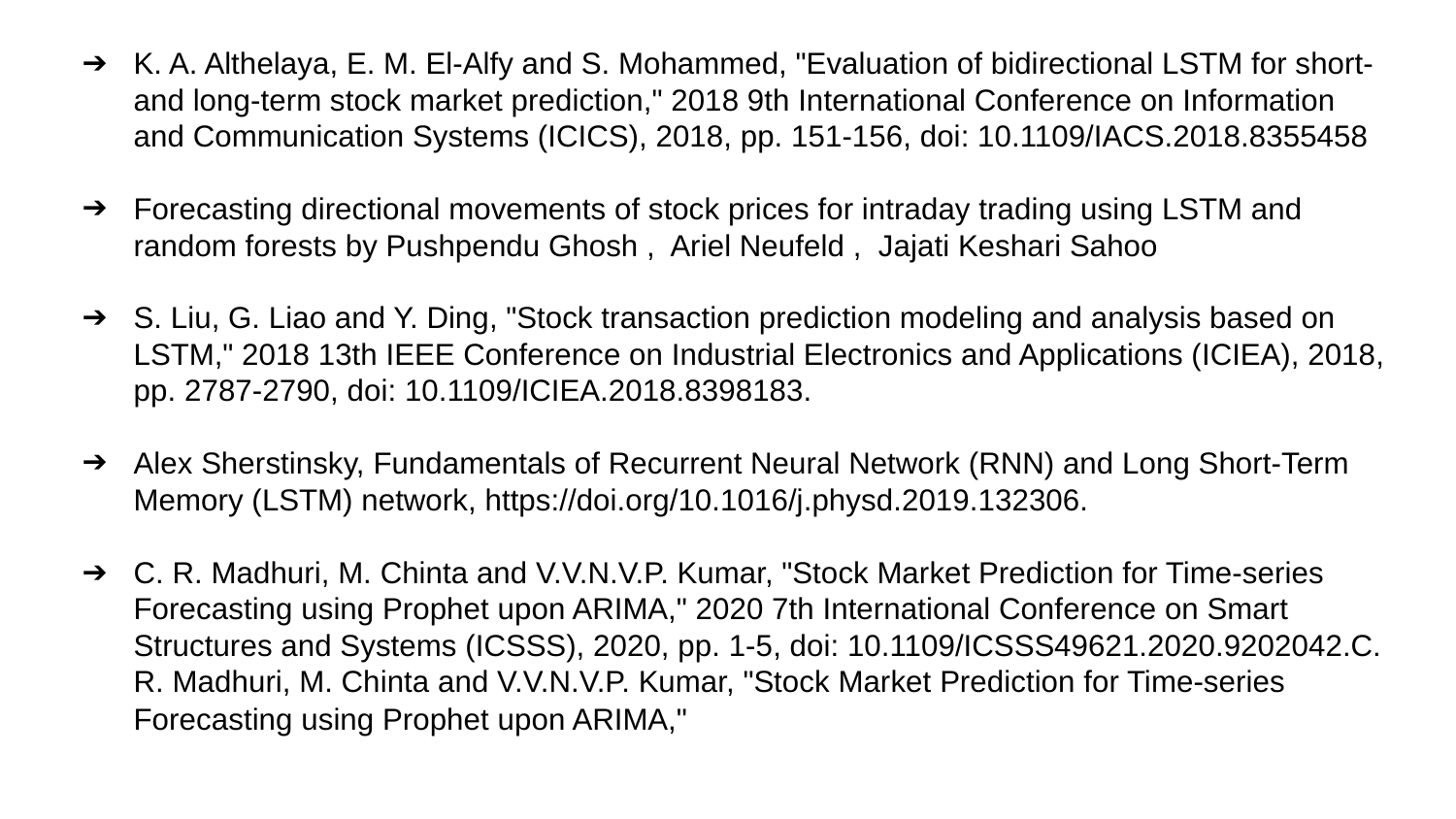

K. A. Althelaya, E. M. El-Alfy and S. Mohammed, "Evaluation of bidirectional LSTM for short-and long-term stock market prediction," 2018 9th International Conference on Information and Communication Systems (ICICS), 2018, pp. 151-156, doi: 10.1109/IACS.2018.8355458

Forecasting directional movements of stock prices for intraday trading using LSTM and random forests by Pushpendu Ghosh ,  Ariel Neufeld ,  Jajati Keshari Sahoo

S. Liu, G. Liao and Y. Ding, "Stock transaction prediction modeling and analysis based on LSTM," 2018 13th IEEE Conference on Industrial Electronics and Applications (ICIEA), 2018, pp. 2787-2790, doi: 10.1109/ICIEA.2018.8398183.

Alex Sherstinsky, Fundamentals of Recurrent Neural Network (RNN) and Long Short-Term Memory (LSTM) network, https://doi.org/10.1016/j.physd.2019.132306.

C. R. Madhuri, M. Chinta and V.V.N.V.P. Kumar, "Stock Market Prediction for Time-series Forecasting using Prophet upon ARIMA," 2020 7th International Conference on Smart Structures and Systems (ICSSS), 2020, pp. 1-5, doi: 10.1109/ICSSS49621.2020.9202042.C. R. Madhuri, M. Chinta and V.V.N.V.P. Kumar, "Stock Market Prediction for Time-series Forecasting using Prophet upon ARIMA,"